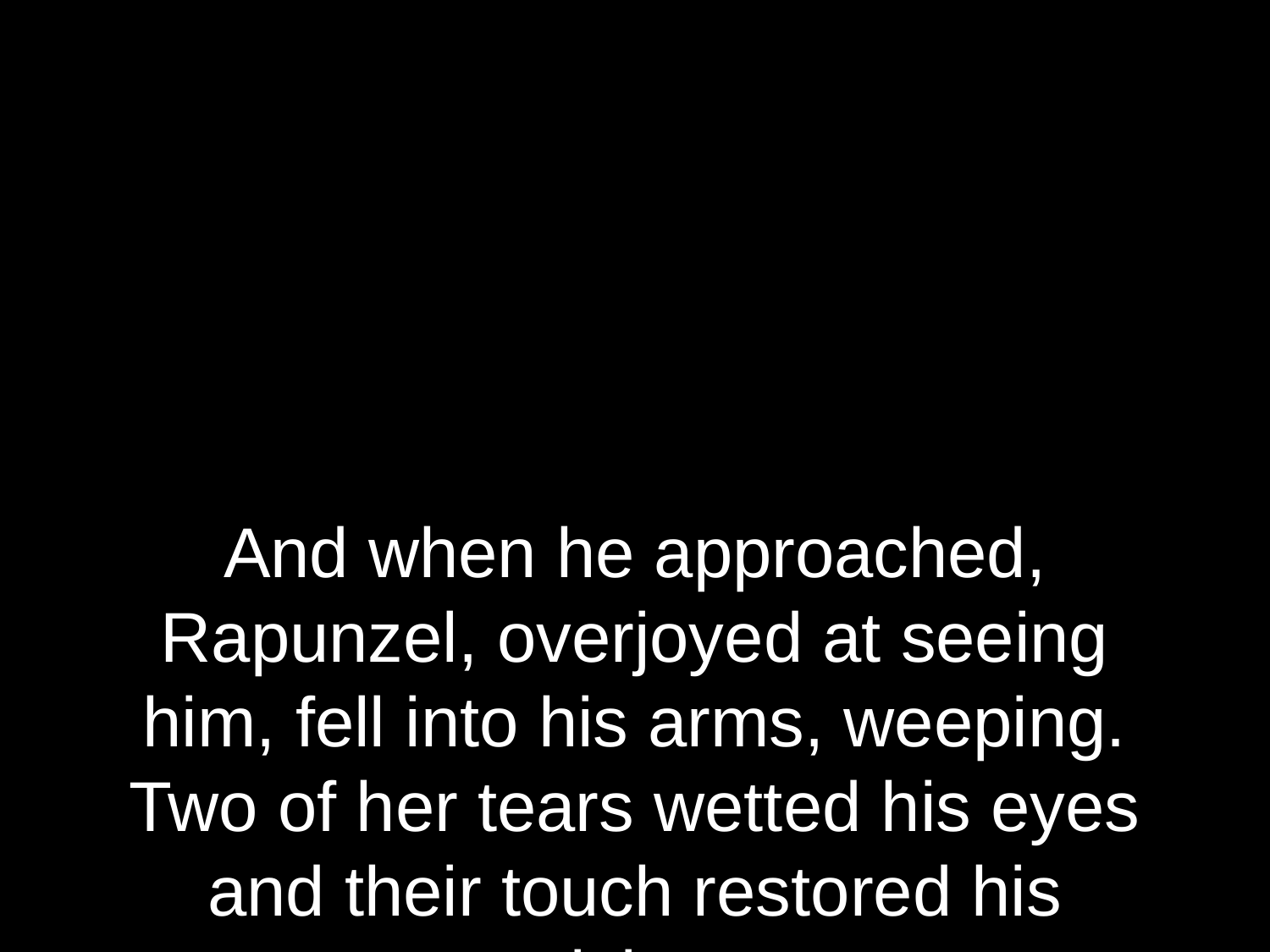

# And when he approached, Rapunzel, overjoyed at seeing him, fell into his arms, weeping. Two of her tears wetted his eyes and their touch restored his vision.